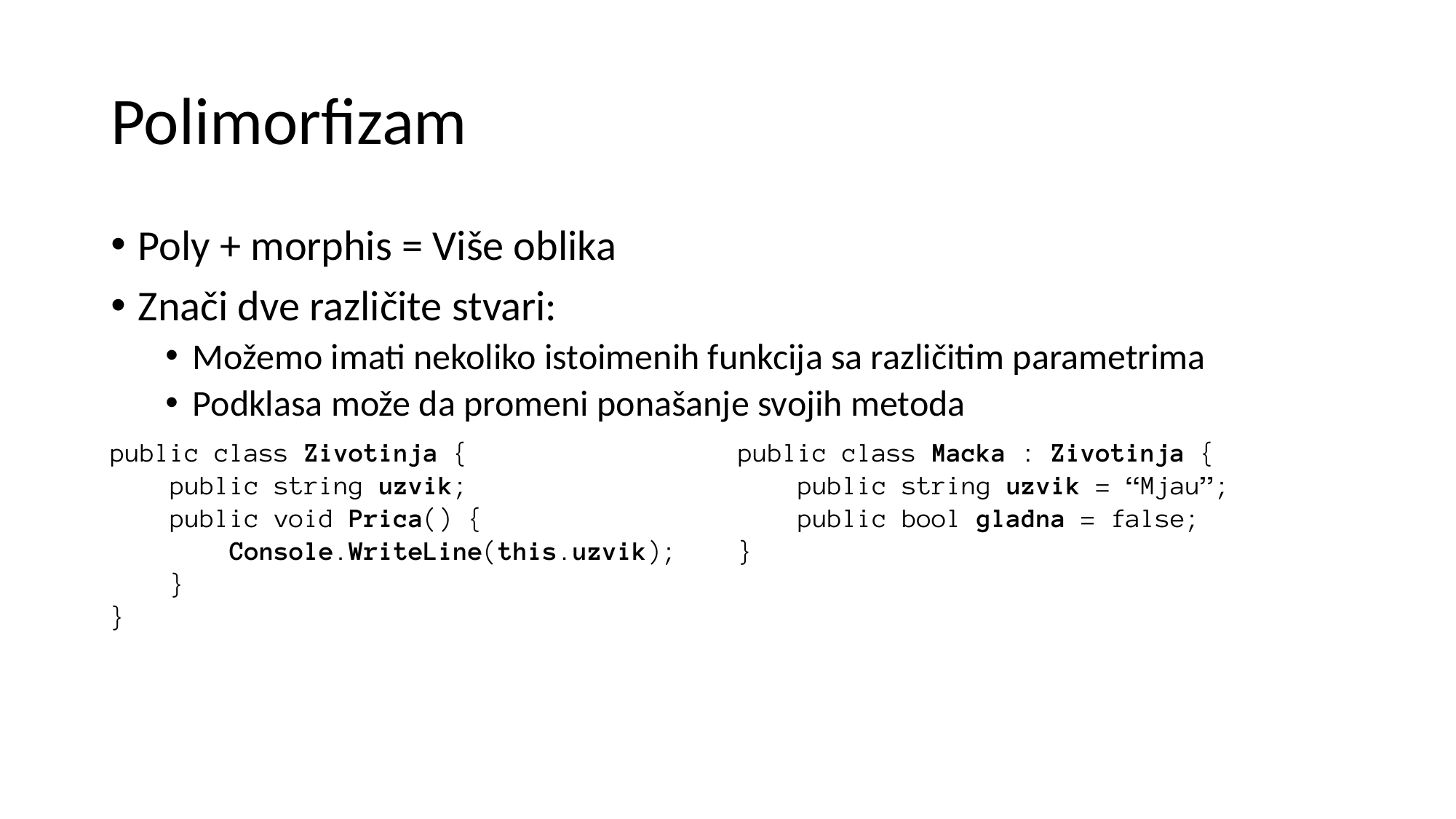

# Polimorfizam
Poly + morphis = Više oblika
Znači dve različite stvari:
Možemo imati nekoliko istoimenih funkcija sa različitim parametrima
Podklasa može da promeni ponašanje svojih metoda
public class Zivotinja {
    public string uzvik;
    public void Prica() {
        Console.WriteLine(this.uzvik);
    }
}

public class Macka : Zivotinja {
    public string uzvik = “Mjau”;
    public bool gladna = false;
}